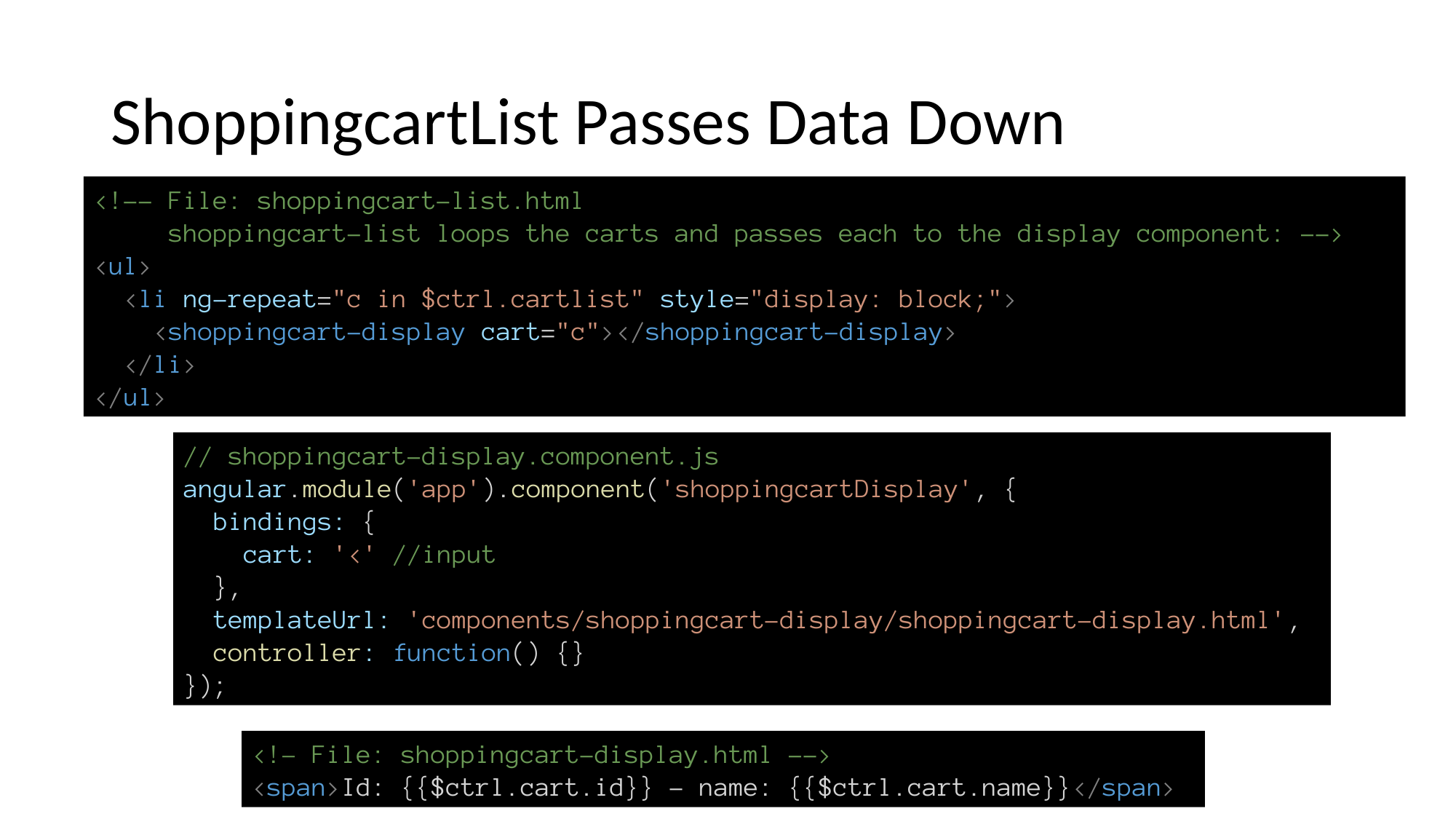

# ShoppingcartList Passes Data Down
<!-- File: shoppingcart-list.html
     shoppingcart-list loops the carts and passes each to the display component: -->
<ul>
  <li ng-repeat="c in $ctrl.cartlist" style="display: block;">
    <shoppingcart-display cart="c"></shoppingcart-display>
  </li>
</ul>
// shoppingcart-display.component.js
angular.module('app').component('shoppingcartDisplay', {
  bindings: {
    cart: '<' //input
  },
  templateUrl: 'components/shoppingcart-display/shoppingcart-display.html',
  controller: function() {}
});
<!– File: shoppingcart-display.html -->
<span>Id: {{$ctrl.cart.id}} - name: {{$ctrl.cart.name}}</span>